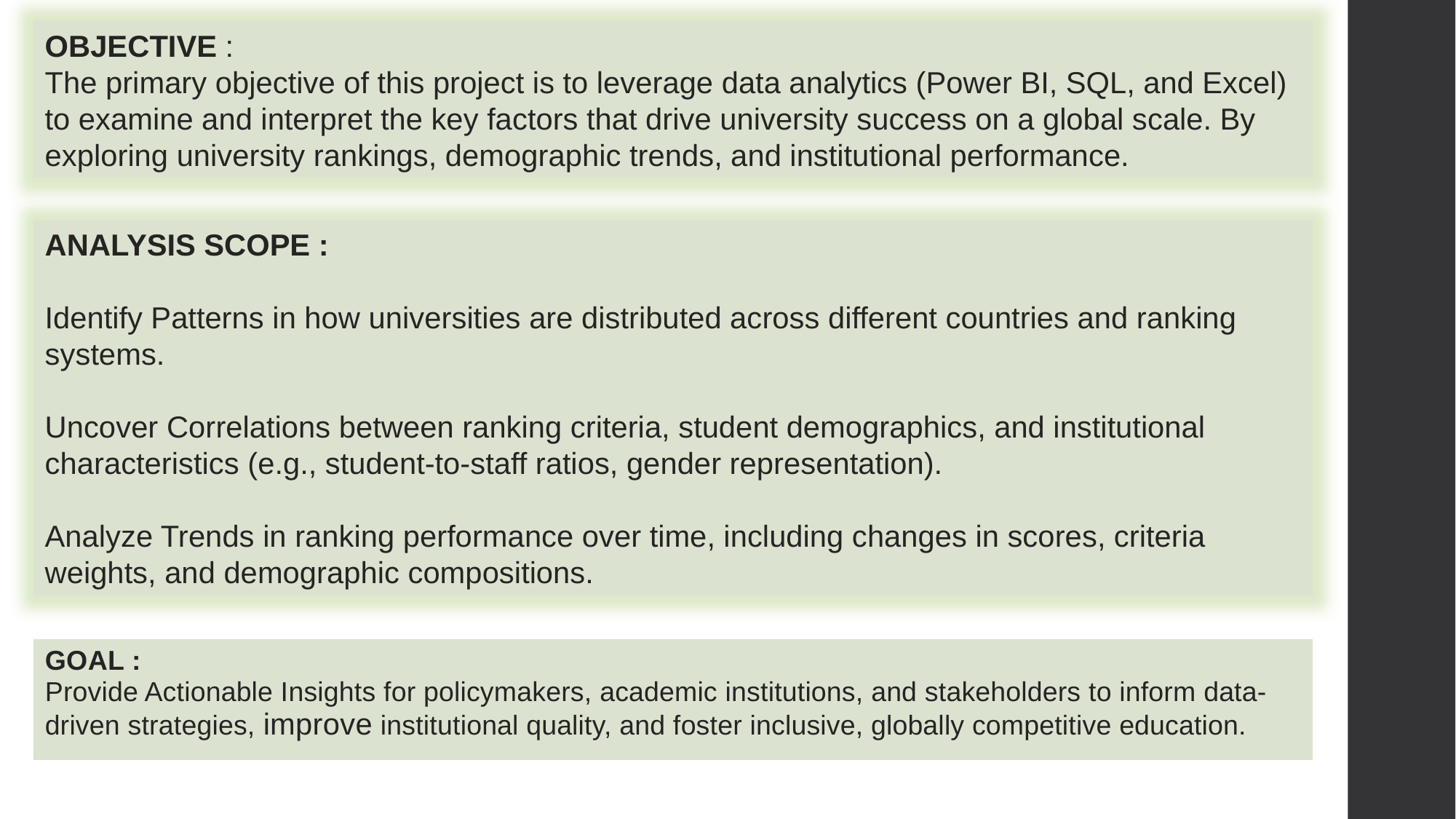

OBJECTIVE :
The primary objective of this project is to leverage data analytics (Power BI, SQL, and Excel) to examine and interpret the key factors that drive university success on a global scale. By exploring university rankings, demographic trends, and institutional performance.
ANALYSIS SCOPE :

Identify Patterns in how universities are distributed across different countries and ranking systems.

Uncover Correlations between ranking criteria, student demographics, and institutional characteristics (e.g., student-to-staff ratios, gender representation).

Analyze Trends in ranking performance over time, including changes in scores, criteria weights, and demographic compositions.
GOAL :
Provide Actionable Insights for policymakers, academic institutions, and stakeholders to inform data-driven strategies, improve institutional quality, and foster inclusive, globally competitive education.